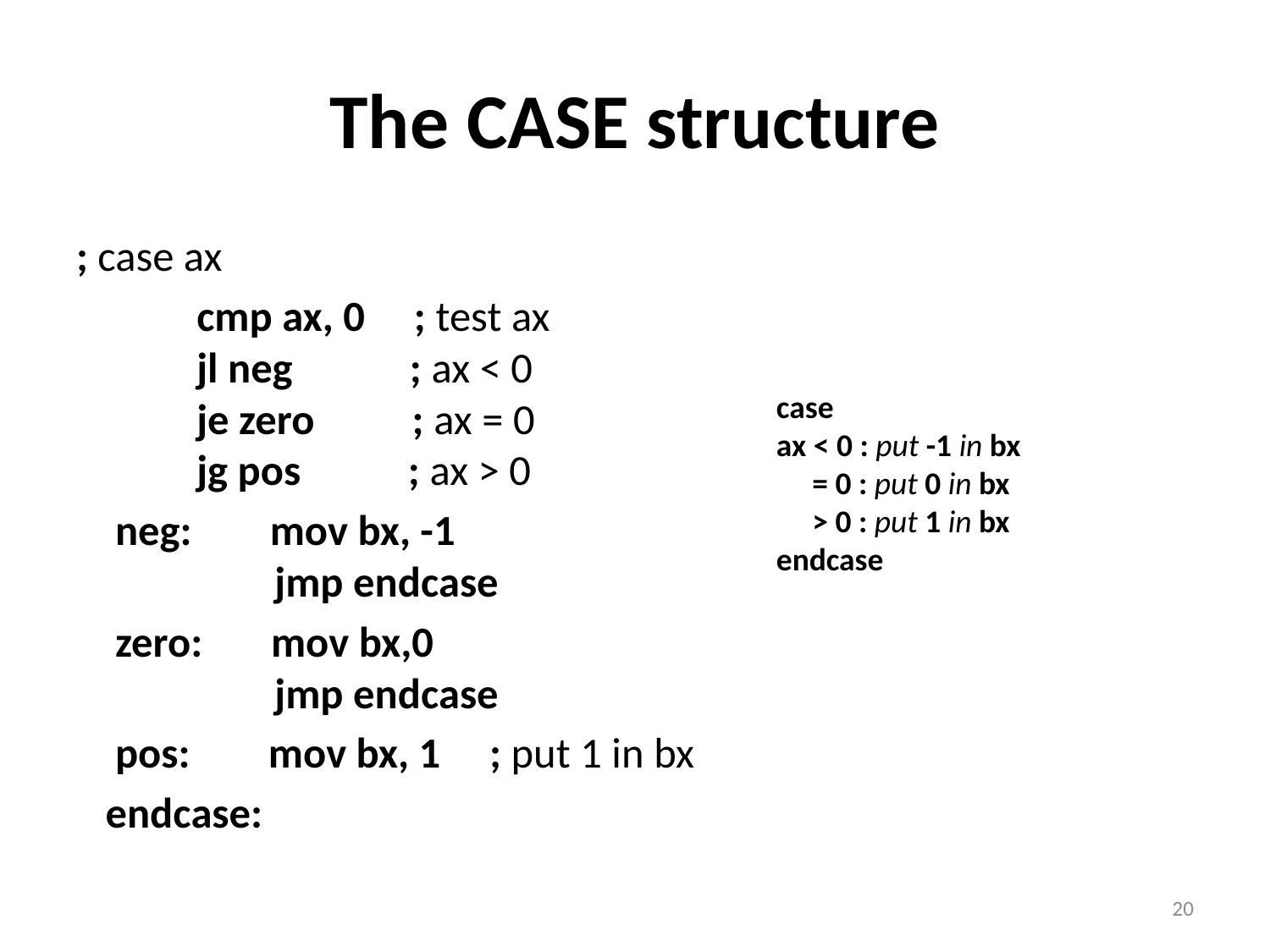

# The CASE structure
; case ax
    		        cmp ax, 0     ; test ax
	        jl neg            ; ax < 0
	        je zero          ; ax = 0
	        jg pos           ; ax > 0
    neg:        mov bx, -1
                jmp endcase
    zero:       mov bx,0
                jmp endcase
    pos:        mov bx, 1     ; put 1 in bx
   endcase:
case
ax < 0 : put -1 in bx
     = 0 : put 0 in bx
     > 0 : put 1 in bx
endcase
20